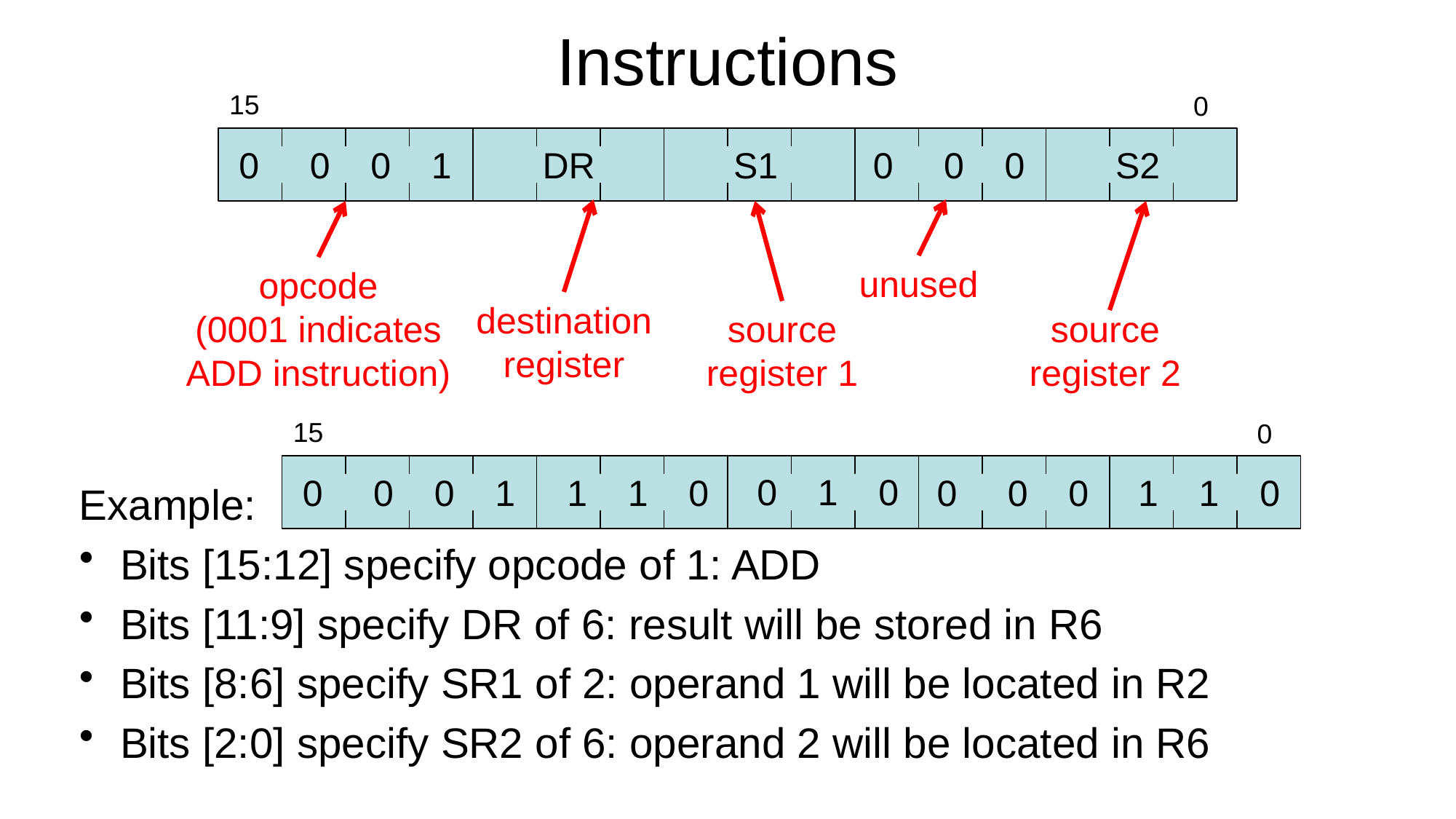

# Instructions
15
0

0     0    0    1
DR
S1
0     0    0
S2
destination
register
source register 1
source register 2
unused
opcode
(0001 indicates ADD instruction)
15
0

0    1    0
0     0    0    1
1    1    0
0     0    0
1    1    0
Example:
Bits [15:12] specify opcode of 1: ADD
Bits [11:9] specify DR of 6: result will be stored in R6
Bits [8:6] specify SR1 of 2: operand 1 will be located in R2
Bits [2:0] specify SR2 of 6: operand 2 will be located in R6